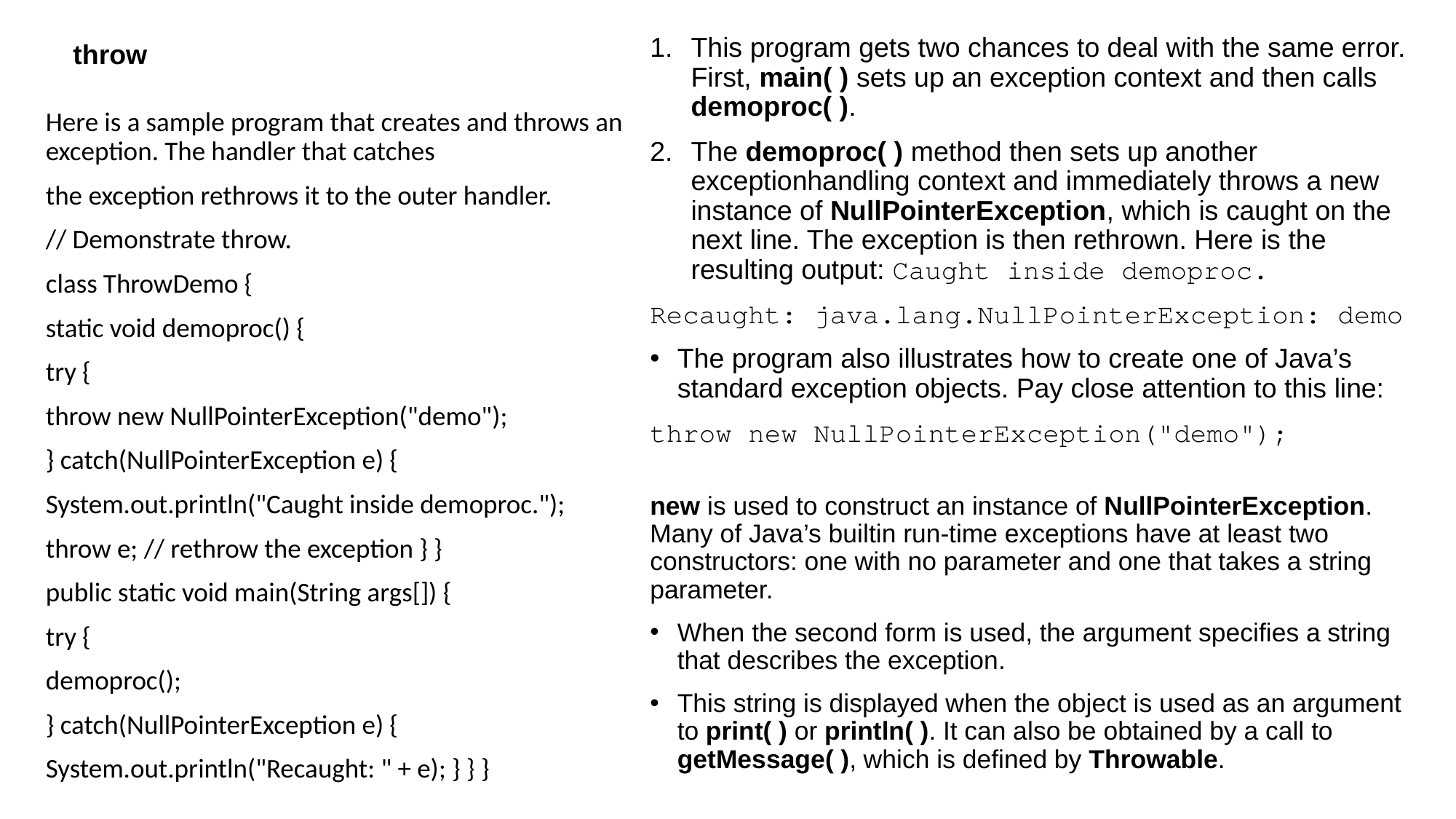

This program gets two chances to deal with the same error. First, main( ) sets up an exception context and then calls demoproc( ).
The demoproc( ) method then sets up another exceptionhandling context and immediately throws a new instance of NullPointerException, which is caught on the next line. The exception is then rethrown. Here is the resulting output: Caught inside demoproc.
Recaught: java.lang.NullPointerException: demo
The program also illustrates how to create one of Java’s standard exception objects. Pay close attention to this line:
throw new NullPointerException("demo");
new is used to construct an instance of NullPointerException. Many of Java’s builtin run-time exceptions have at least two constructors: one with no parameter and one that takes a string parameter.
When the second form is used, the argument specifies a string that describes the exception.
This string is displayed when the object is used as an argument to print( ) or println( ). It can also be obtained by a call to getMessage( ), which is defined by Throwable.
# throw
Here is a sample program that creates and throws an exception. The handler that catches
the exception rethrows it to the outer handler.
// Demonstrate throw.
class ThrowDemo {
static void demoproc() {
try {
throw new NullPointerException("demo");
} catch(NullPointerException e) {
System.out.println("Caught inside demoproc.");
throw e; // rethrow the exception } }
public static void main(String args[]) {
try {
demoproc();
} catch(NullPointerException e) {
System.out.println("Recaught: " + e); } } }